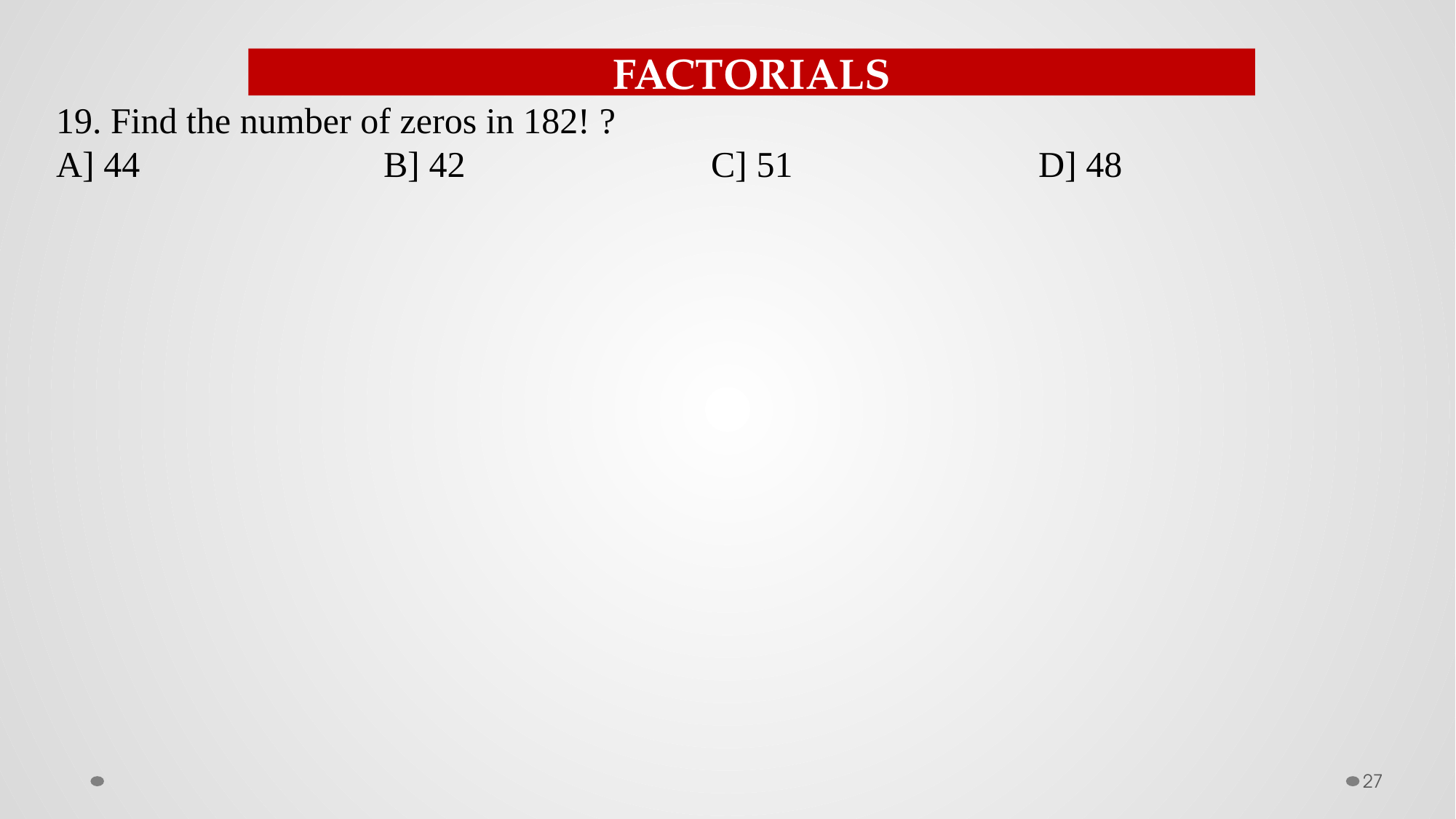

19. Find the number of zeros in 182! ?
A] 44			B] 42			C] 51			D] 48

FACTORIALS

27